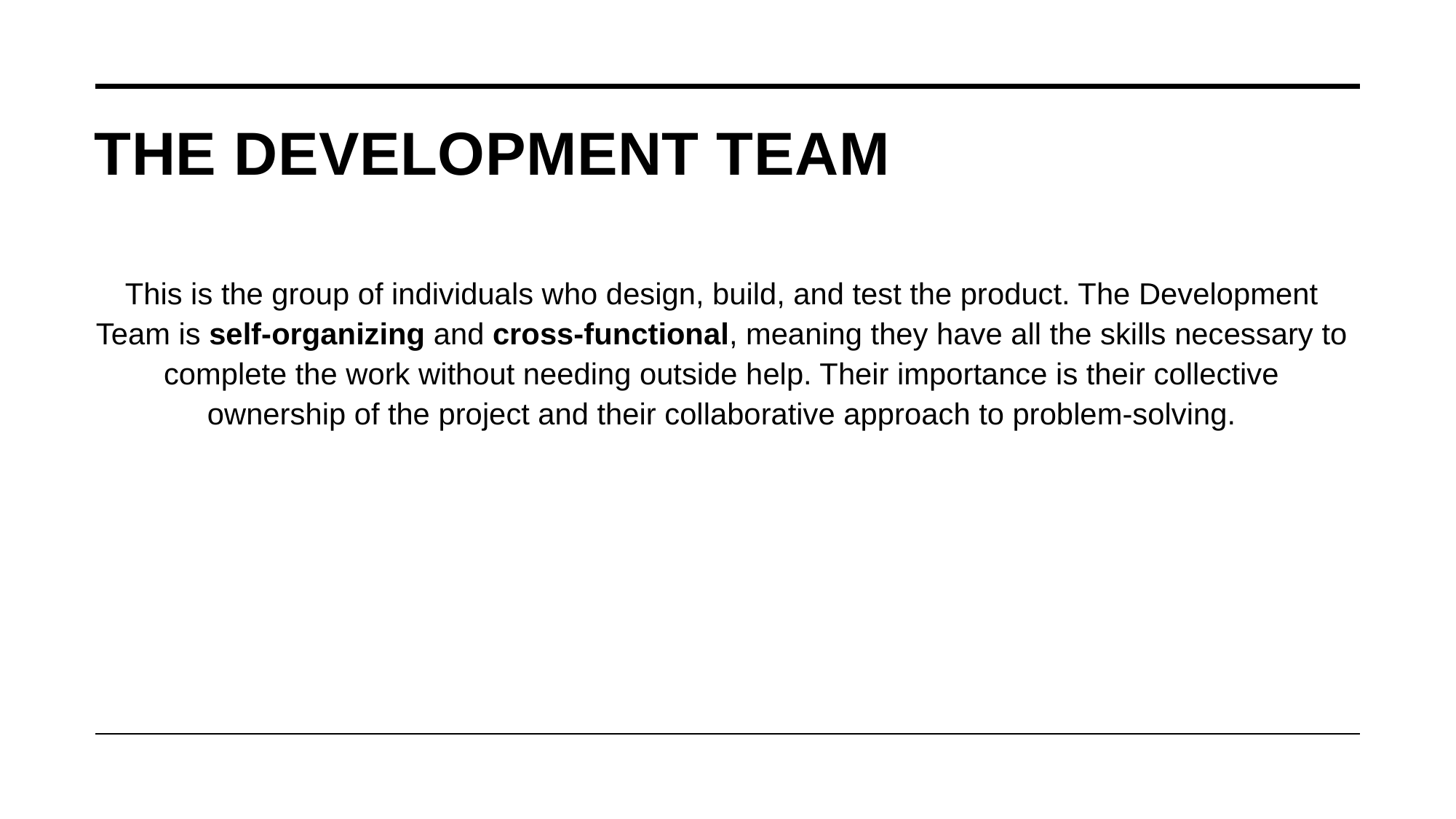

# The Development Team
This is the group of individuals who design, build, and test the product. The Development Team is self-organizing and cross-functional, meaning they have all the skills necessary to complete the work without needing outside help. Their importance is their collective ownership of the project and their collaborative approach to problem-solving.